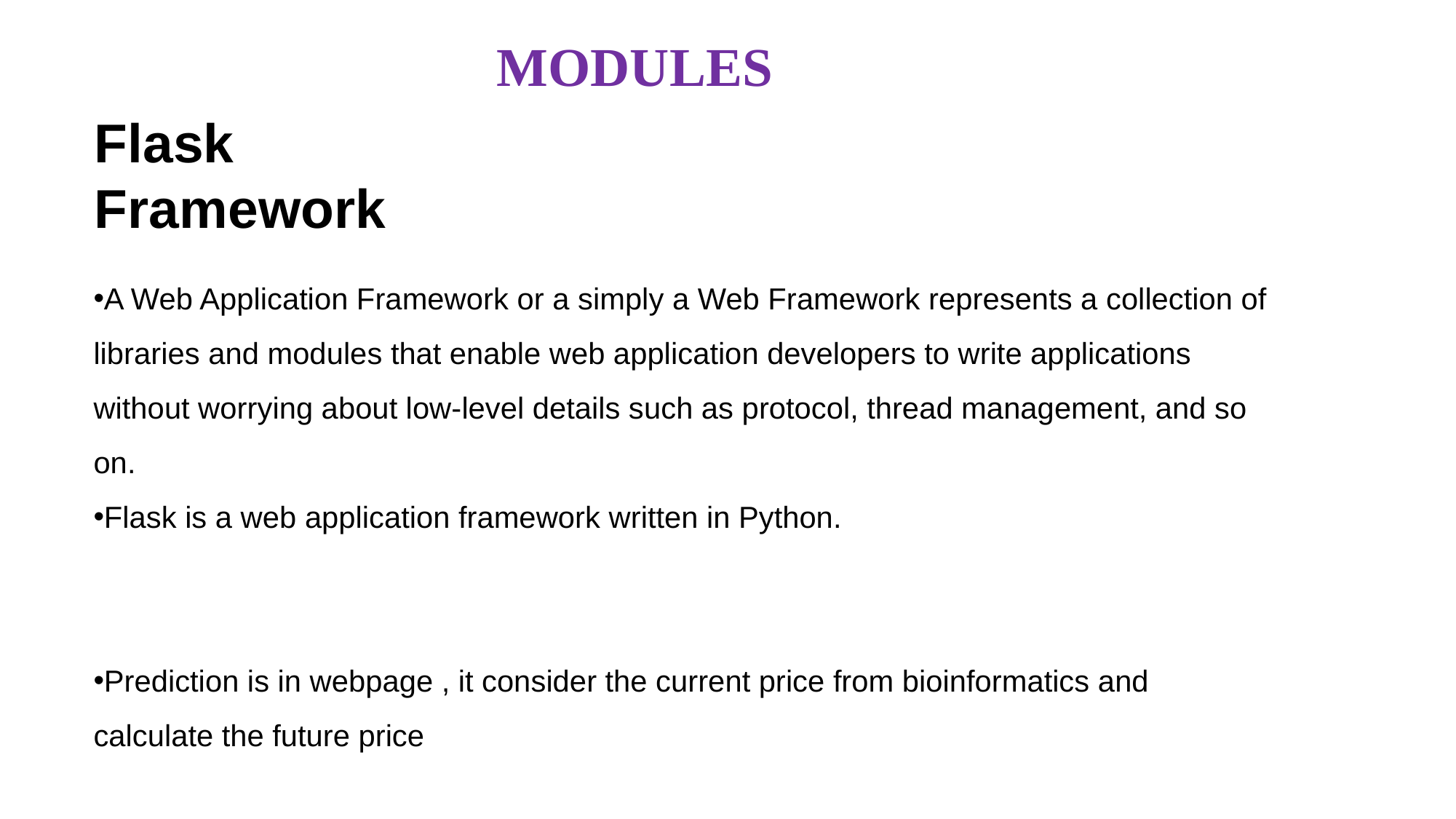

MODULES
Flask Framework
A Web Application Framework or a simply a Web Framework represents a collection of libraries and modules that enable web application developers to write applications without worrying about low-level details such as protocol, thread management, and so on.
Flask is a web application framework written in Python.

Prediction is in webpage , it consider the current price from bioinformatics and calculate the future price